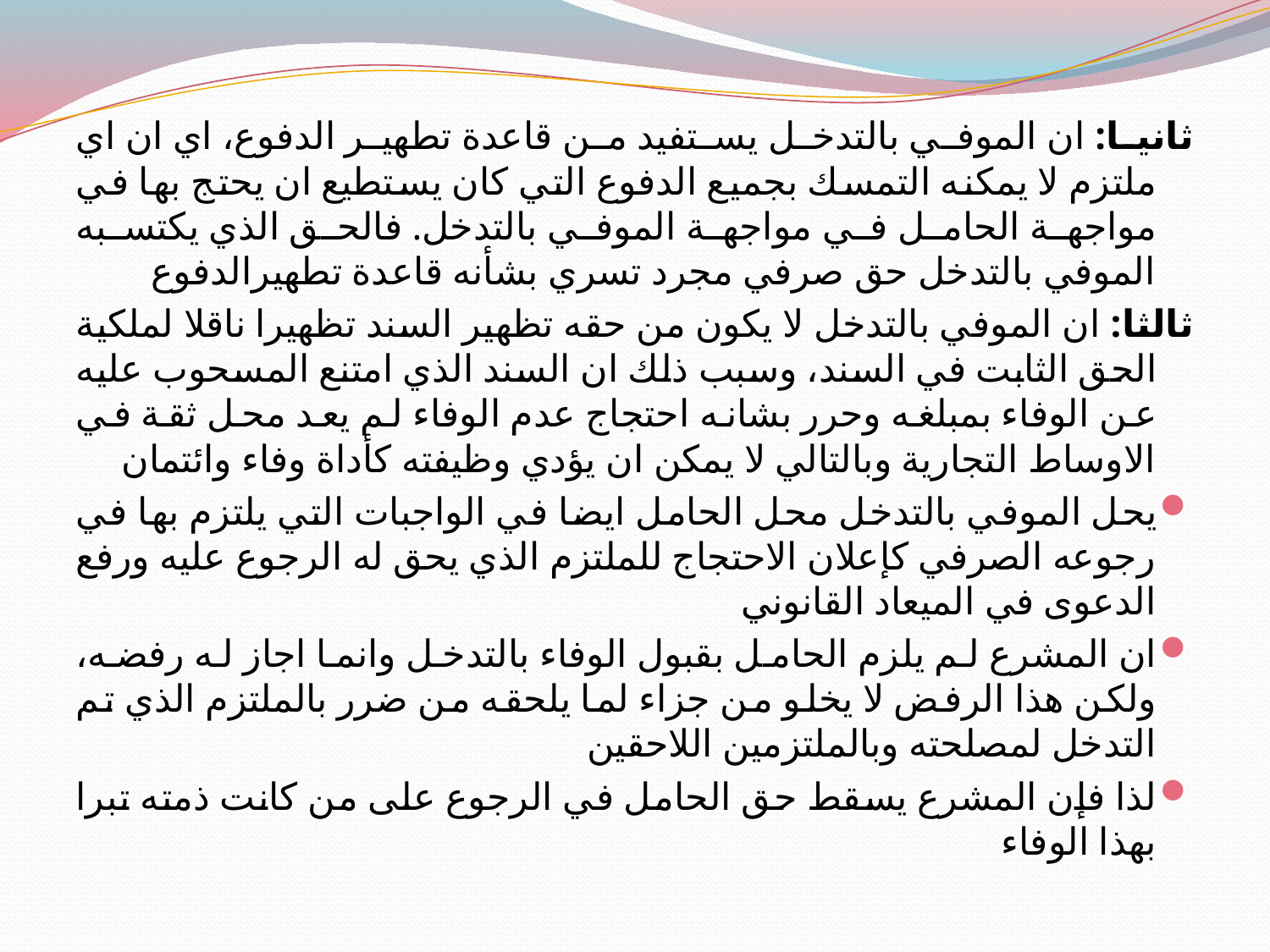

ثانيا: ان الموفي بالتدخل يستفيد من قاعدة تطهير الدفوع، اي ان اي ملتزم لا يمكنه التمسك بجميع الدفوع التي كان يستطيع ان يحتج بها في مواجهة الحامل في مواجهة الموفي بالتدخل. فالحق الذي يكتسبه الموفي بالتدخل حق صرفي مجرد تسري بشأنه قاعدة تطهيرالدفوع
ثالثا: ان الموفي بالتدخل لا يكون من حقه تظهير السند تظهيرا ناقلا لملكية الحق الثابت في السند، وسبب ذلك ان السند الذي امتنع المسحوب عليه عن الوفاء بمبلغه وحرر بشانه احتجاج عدم الوفاء لم يعد محل ثقة في الاوساط التجارية وبالتالي لا يمكن ان يؤدي وظيفته كأداة وفاء وائتمان
يحل الموفي بالتدخل محل الحامل ايضا في الواجبات التي يلتزم بها في رجوعه الصرفي كإعلان الاحتجاج للملتزم الذي يحق له الرجوع عليه ورفع الدعوى في الميعاد القانوني
ان المشرع لم يلزم الحامل بقبول الوفاء بالتدخل وانما اجاز له رفضه، ولكن هذا الرفض لا يخلو من جزاء لما يلحقه من ضرر بالملتزم الذي تم التدخل لمصلحته وبالملتزمين اللاحقين
لذا فإن المشرع يسقط حق الحامل في الرجوع على من كانت ذمته تبرا بهذا الوفاء